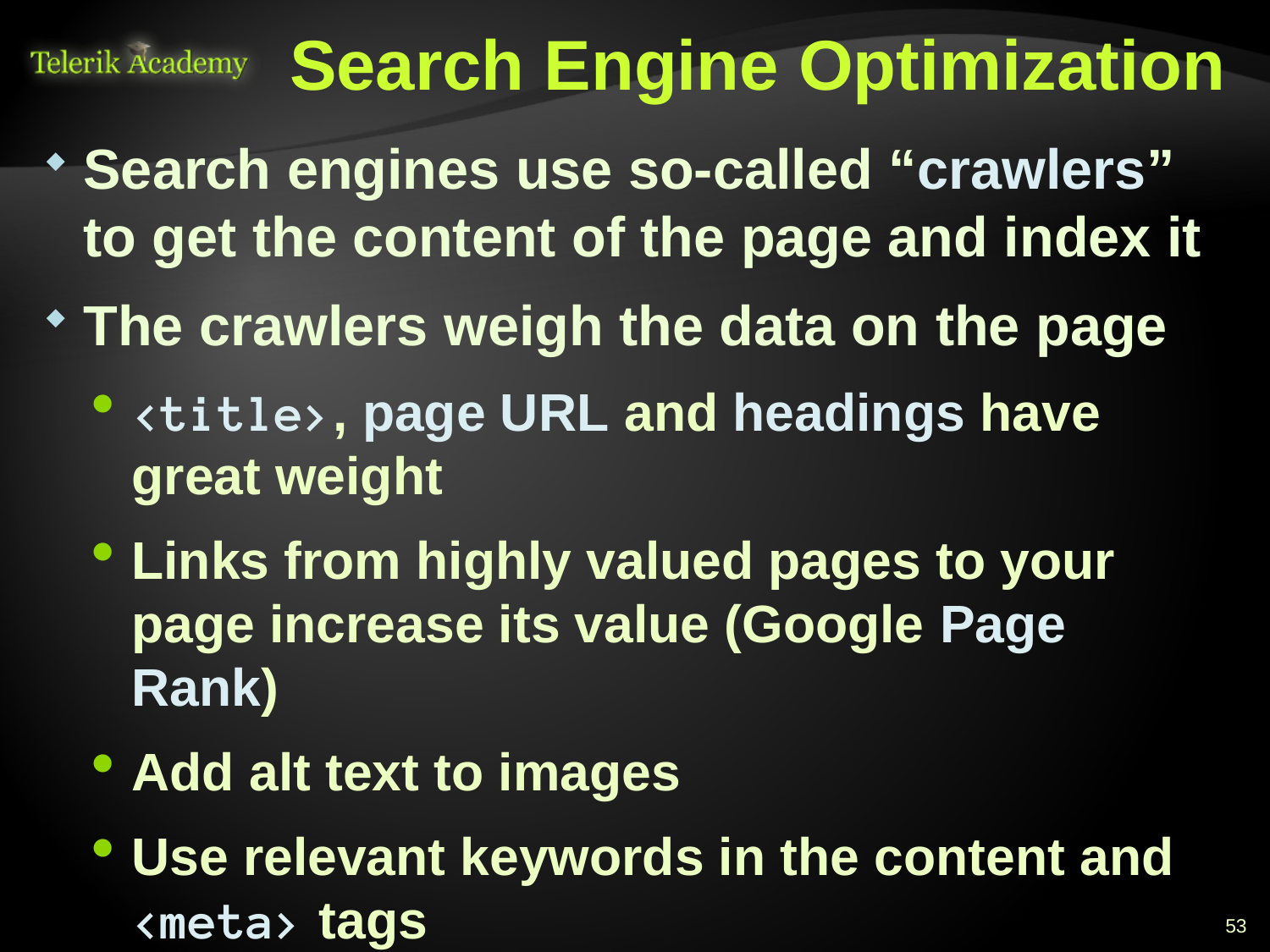

# Search Engine Optimization
Search engines use so-called “crawlers” to get the content of the page and index it
The crawlers weigh the data on the page
<title>, page URL and headings have great weight
Links from highly valued pages to your page increase its value (Google Page Rank)
Add alt text to images
Use relevant keywords in the content and <meta> tags
53